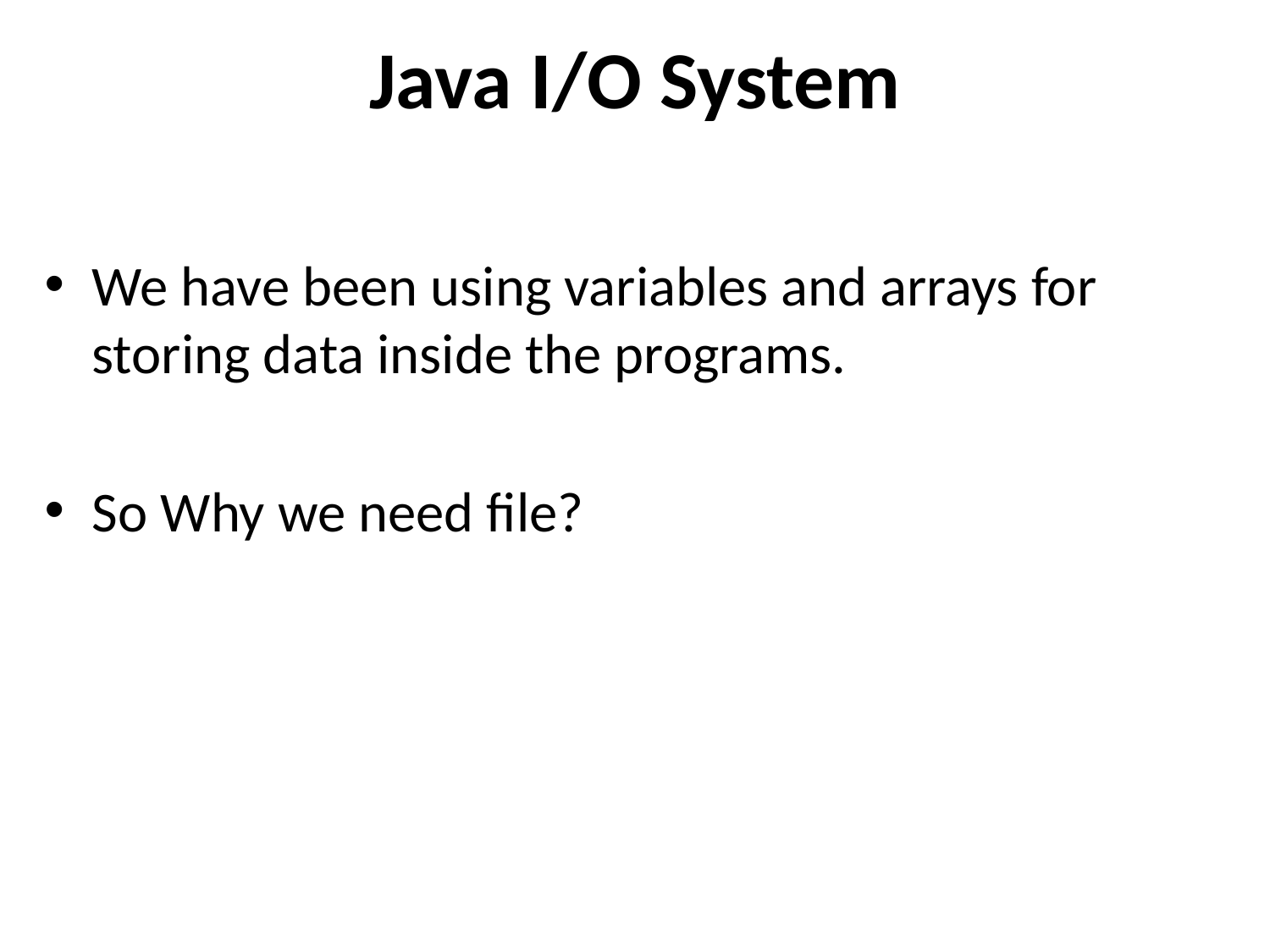

Java I/O System

We have been using variables and arrays for storing data inside the programs.

So Why we need file?